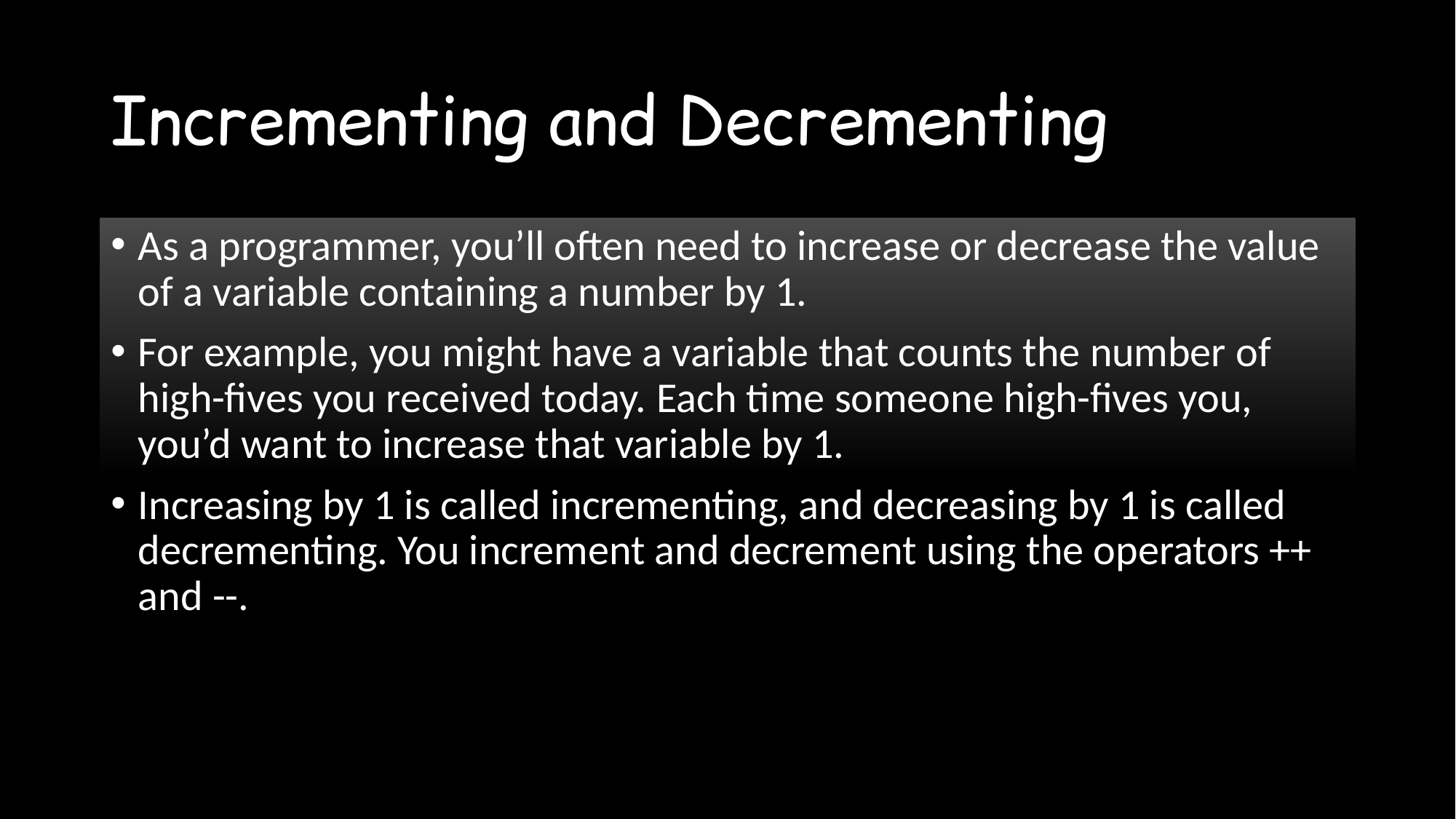

# Incrementing and Decrementing
As a programmer, you’ll often need to increase or decrease the value of a variable containing a number by 1.
For example, you might have a variable that counts the number of high-fives you received today. Each time someone high-fives you, you’d want to increase that variable by 1.
Increasing by 1 is called incrementing, and decreasing by 1 is called decrementing. You increment and decrement using the operators ++ and --.